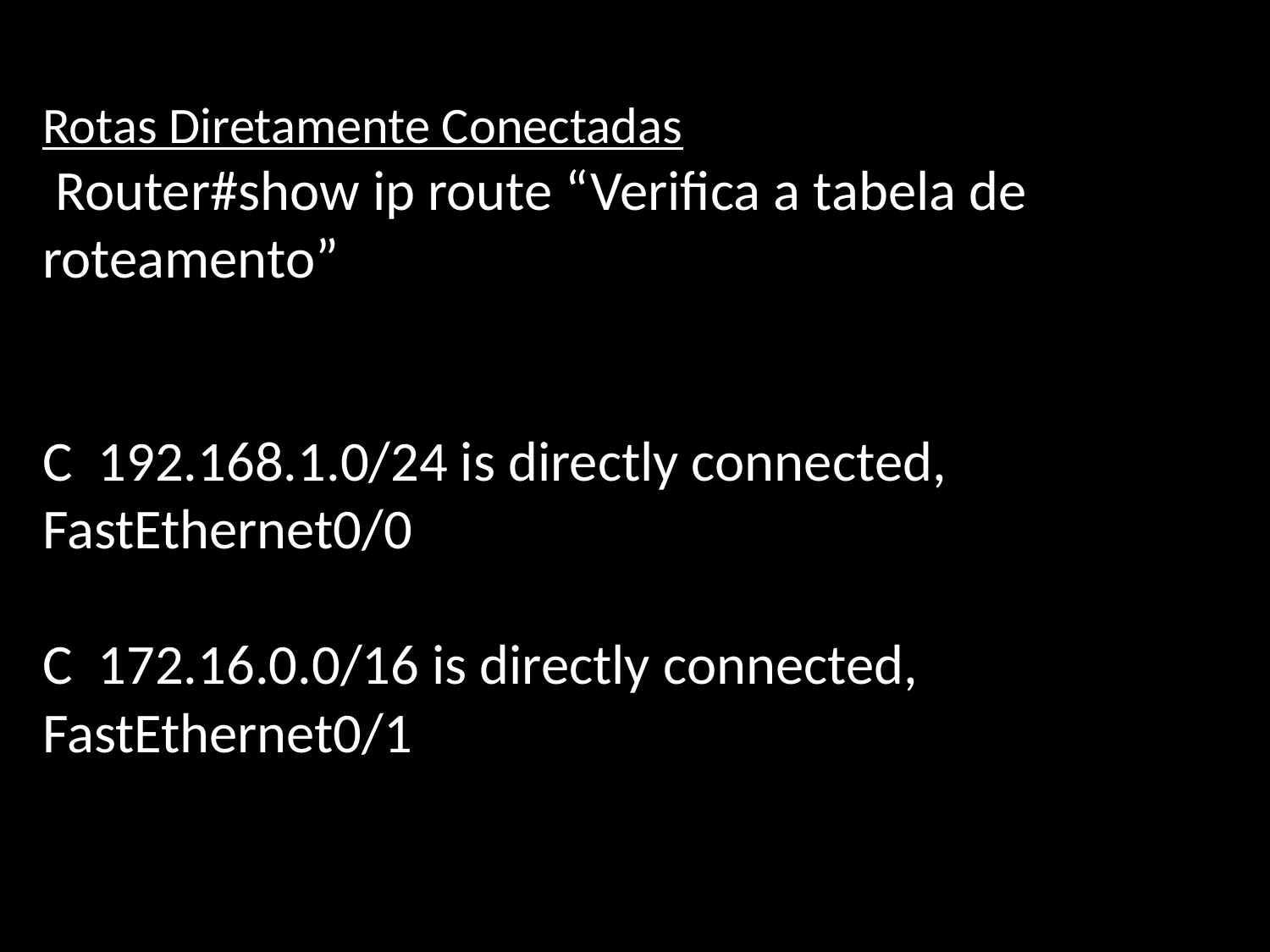

# Rotas Diretamente Conectadas Router#show ip route “Verifica a tabela de roteamento”   C  192.168.1.0/24 is directly connected, FastEthernet0/0 C  172.16.0.0/16 is directly connected, FastEthernet0/1